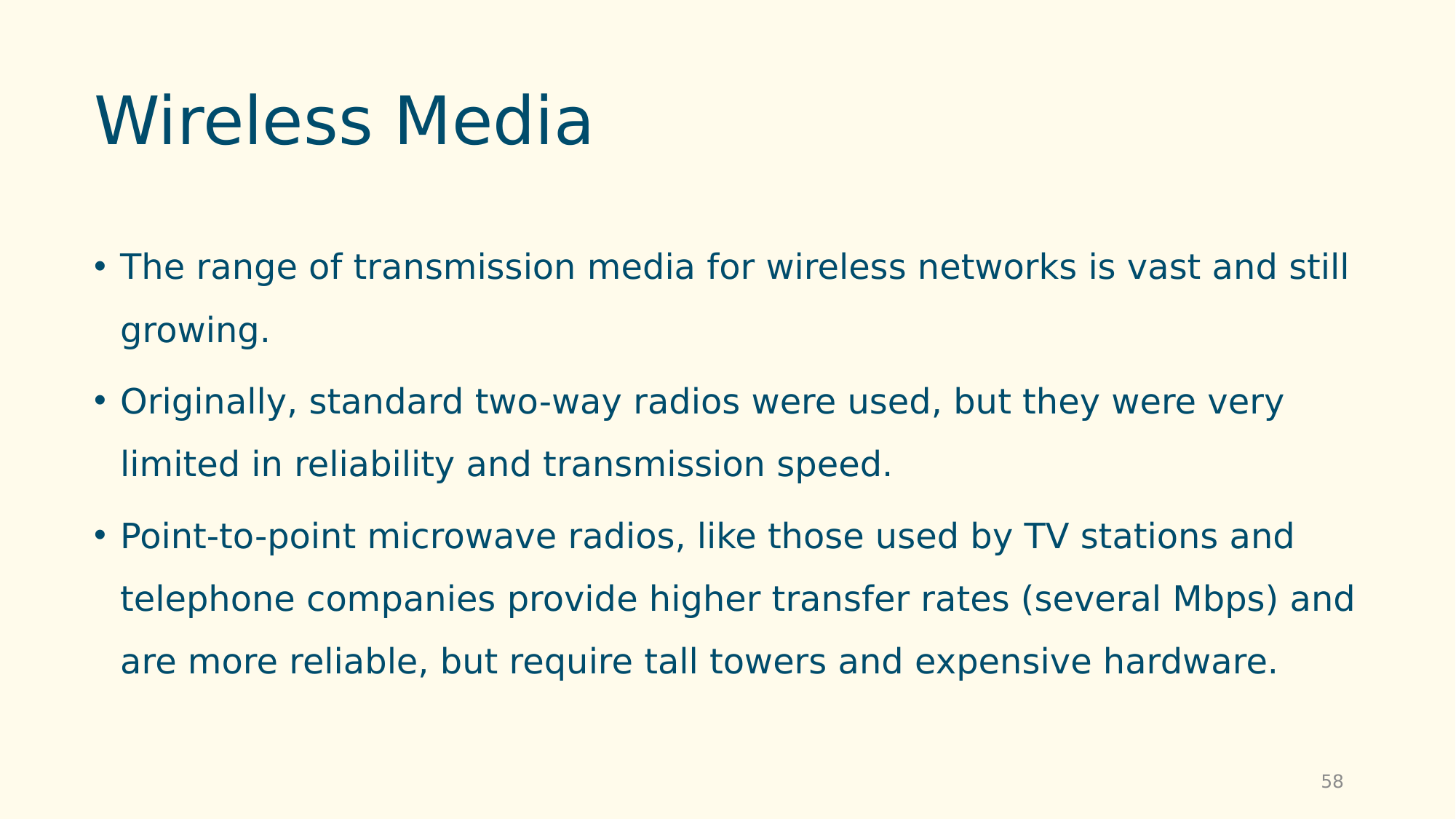

# Wireless Media
The range of transmission media for wireless networks is vast and still growing.
Originally, standard two-way radios were used, but they were very limited in reliability and transmission speed.
Point-to-point microwave radios, like those used by TV stations and telephone companies provide higher transfer rates (several Mbps) and are more reliable, but require tall towers and expensive hardware.
58